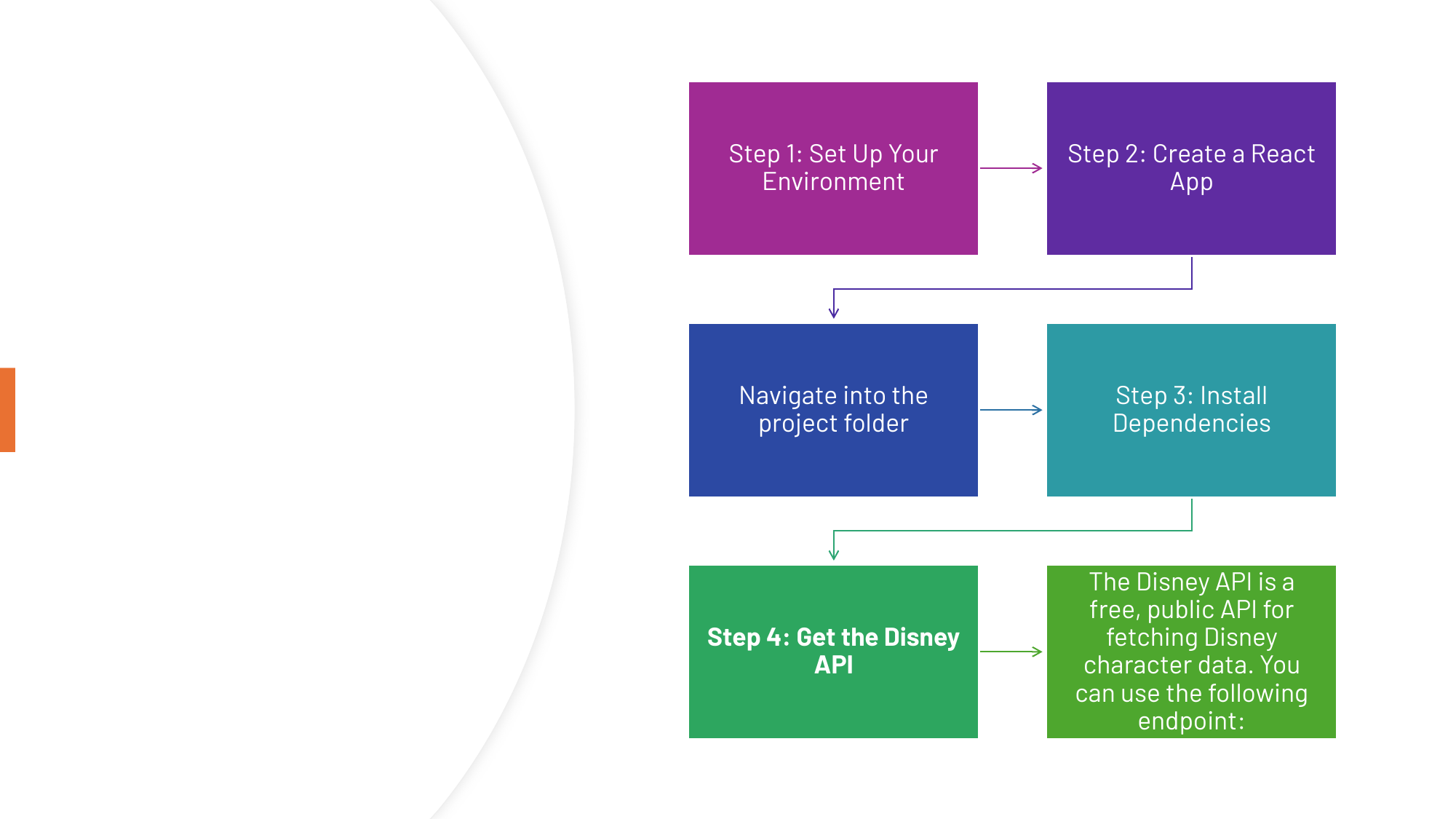

Step 1: Set Up Your Environment

Step 2: Create a React App

Navigate into the project folder

Step 3: Install Dependencies

Step 4: Get the Disney API
The Disney API is a free, public API for fetching Disney character data. You can use the following endpoint: